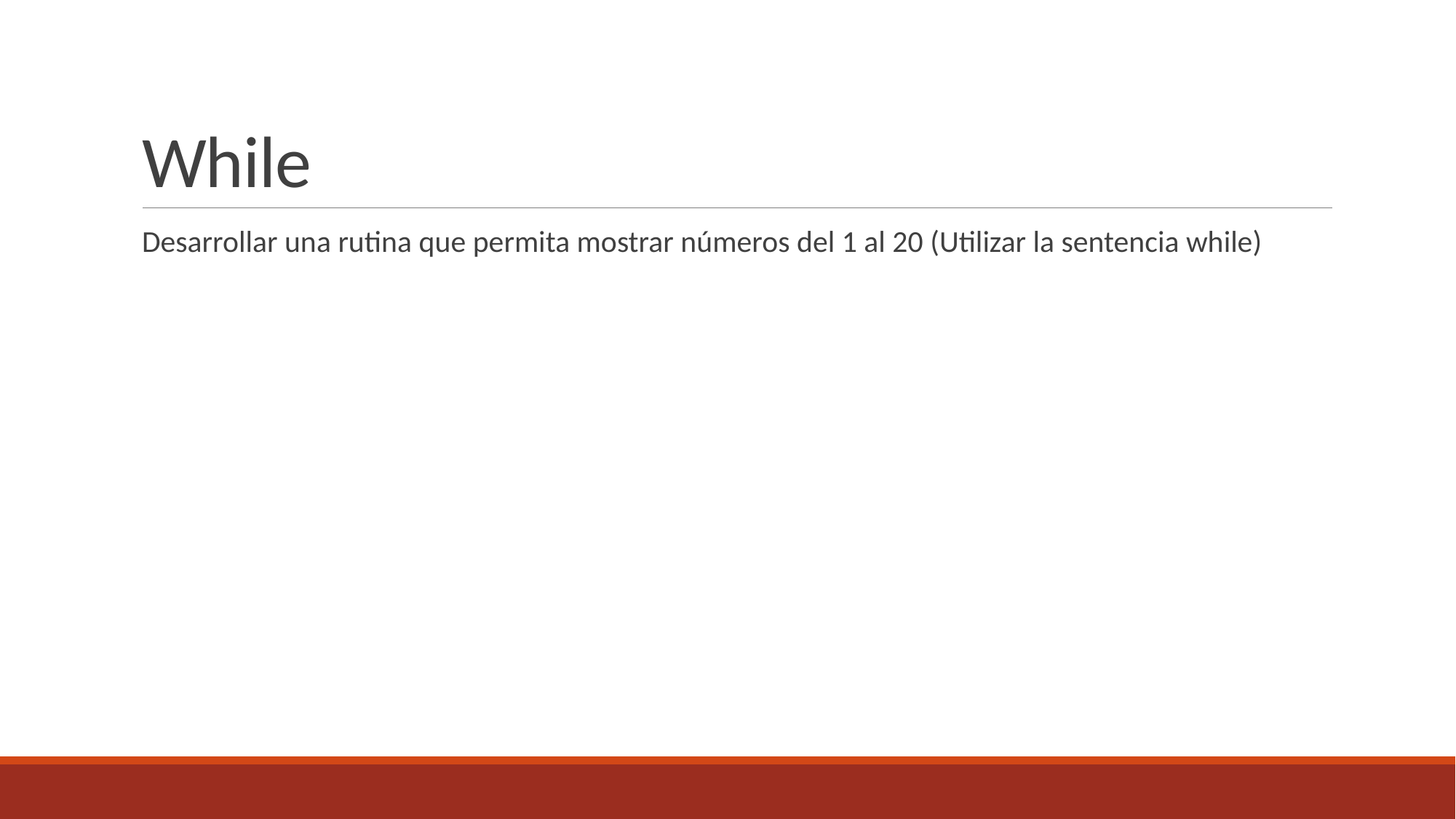

# While
Desarrollar una rutina que permita mostrar números del 1 al 20 (Utilizar la sentencia while)